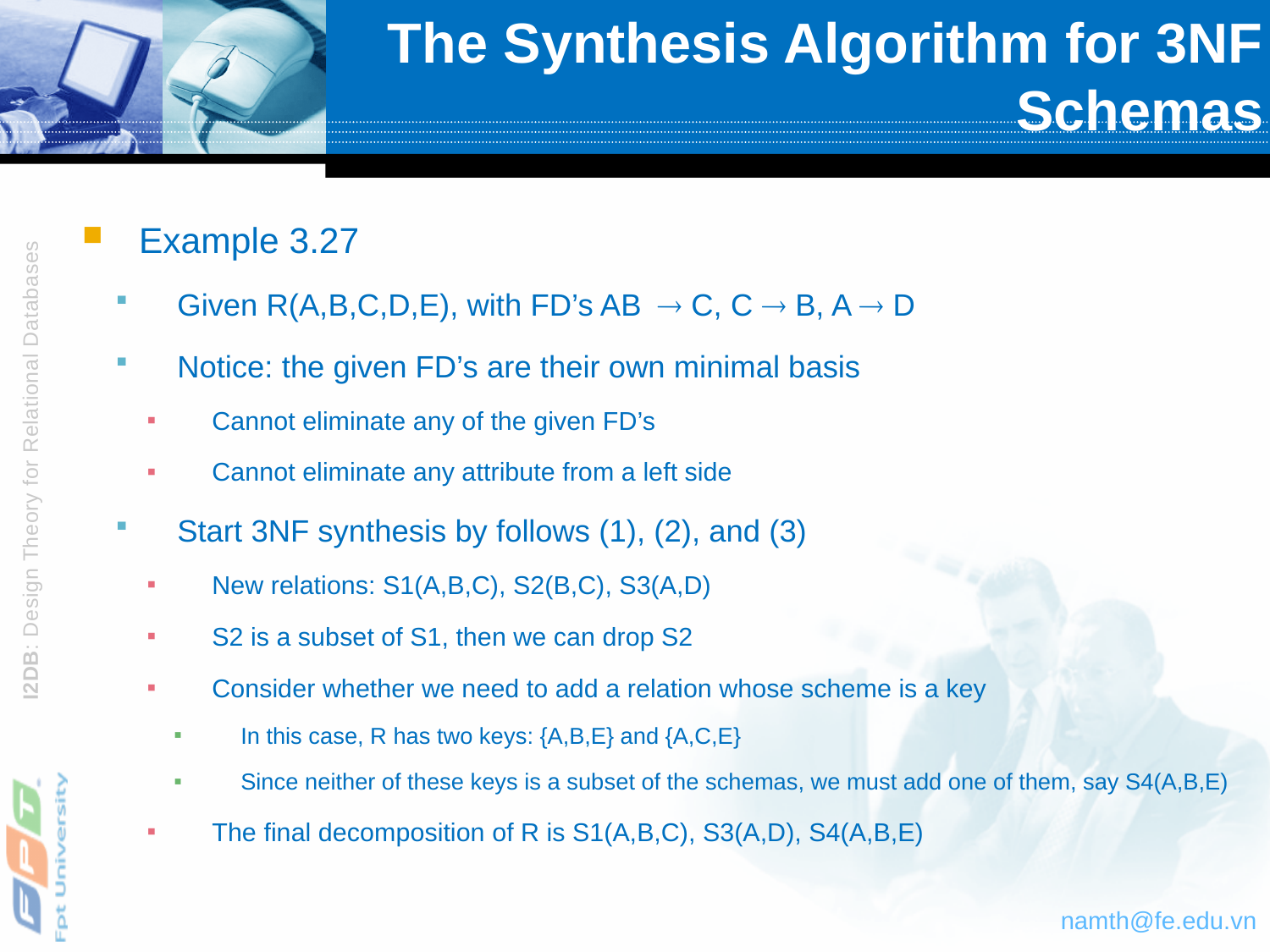

# The Synthesis Algorithm for 3NF Schemas
Example 3.27
Given R(A,B,C,D,E), with FD’s AB → C, C → B, A → D
Notice: the given FD’s are their own minimal basis
Cannot eliminate any of the given FD’s
Cannot eliminate any attribute from a left side
Start 3NF synthesis by follows (1), (2), and (3)
New relations: S1(A,B,C), S2(B,C), S3(A,D)
S2 is a subset of S1, then we can drop S2
Consider whether we need to add a relation whose scheme is a key
In this case, R has two keys: {A,B,E} and {A,C,E}
Since neither of these keys is a subset of the schemas, we must add one of them, say S4(A,B,E)
The final decomposition of R is S1(A,B,C), S3(A,D), S4(A,B,E)